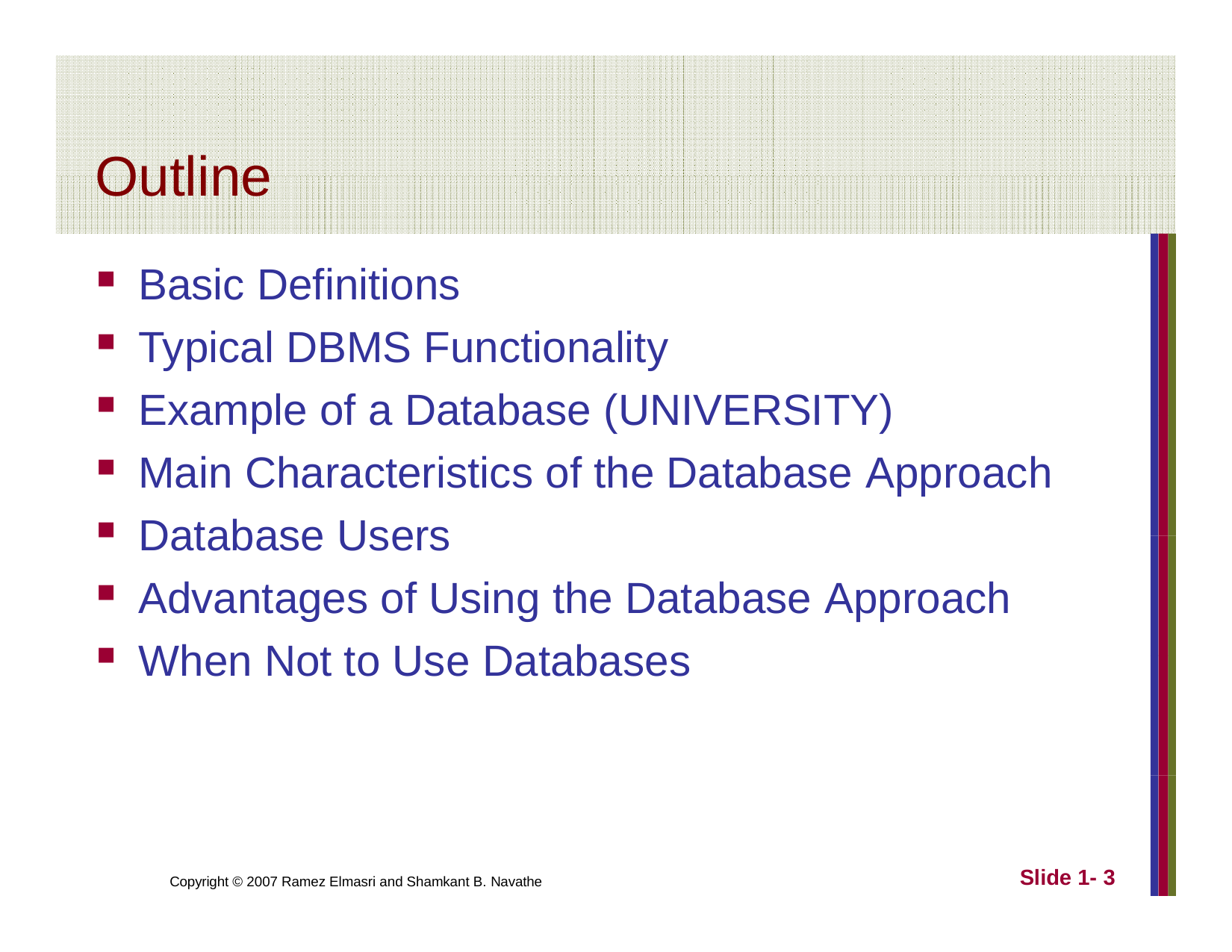

# Outline

Basic Definitions
Typical DBMS Functionality
Example of a Database (UNIVERSITY)
Main Characteristics of the Database Approach
Database Users
Advantages of Using the Database Approach
When Not to Use Databases

Slide 1- 3
Copyright © 2007 Ramez Elmasri and Shamkant B. Navathe